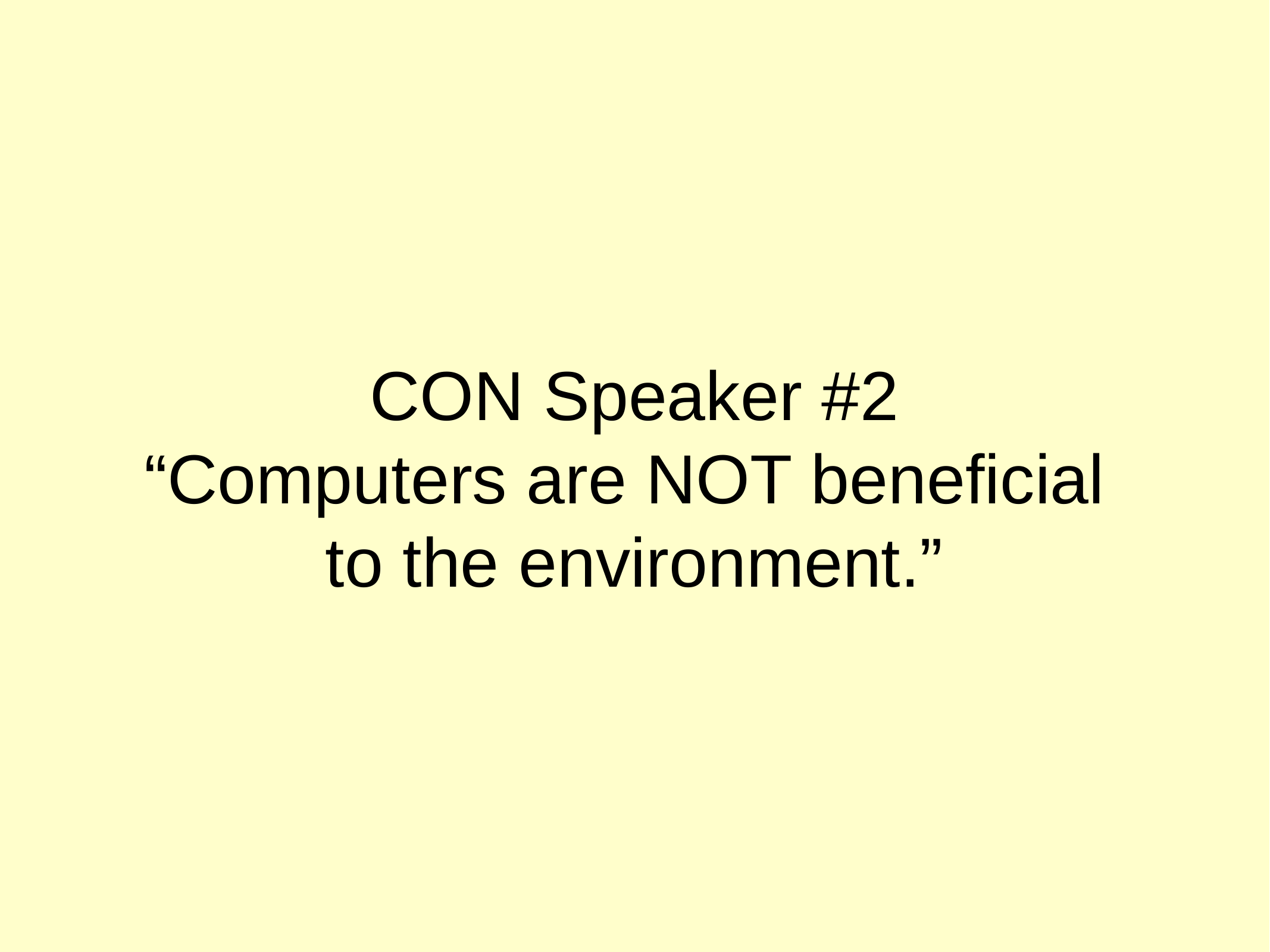

# CON Speaker #2
“Computers are NOT beneficial
to the environment.”
11